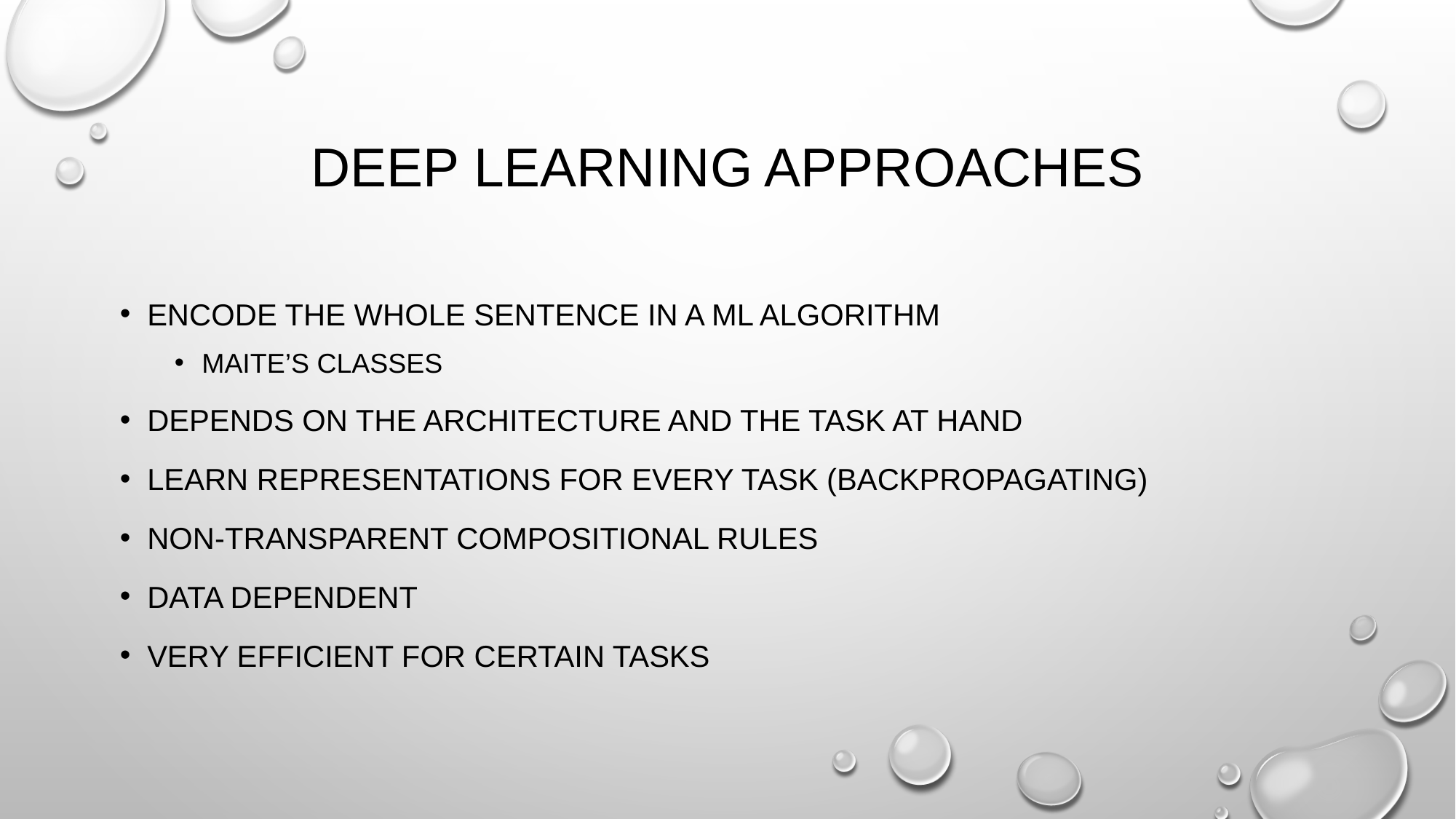

# Deep learning Approaches
Encode the whole sentence in a ML algorithm
Maite’s classes
Depends on the architecture and the task at hand
Learn representations for every task (backpropagating)
Non-transparent compositional rules
Data dependent
Very efficient for certain tasks